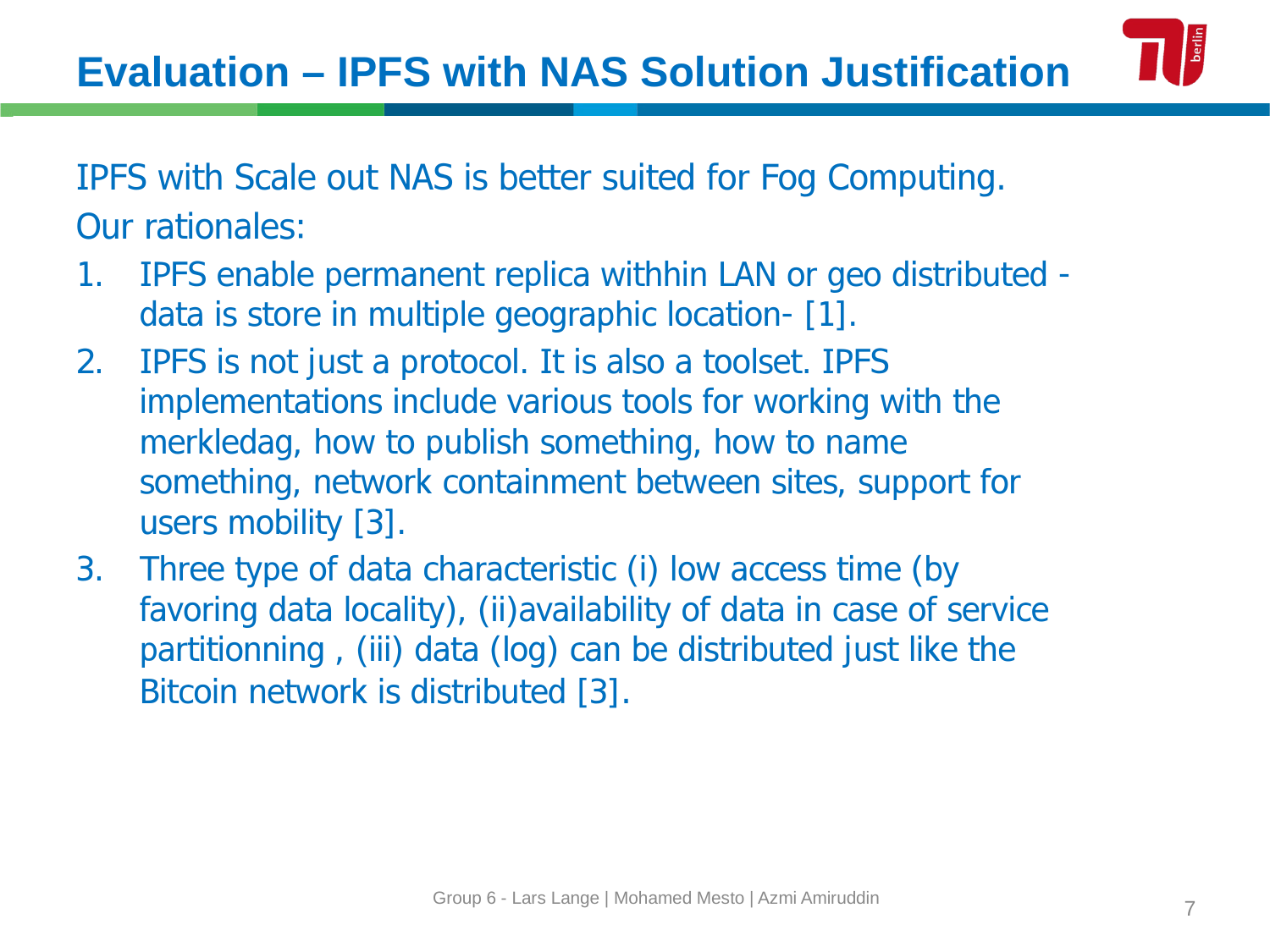

# Evaluation – IPFS with NAS Solution Justification
IPFS with Scale out NAS is better suited for Fog Computing.
Our rationales:
IPFS enable permanent replica withhin LAN or geo distributed -data is store in multiple geographic location- [1].
IPFS is not just a protocol. It is also a toolset. IPFS implementations include various tools for working with the merkledag, how to publish something, how to name something, network containment between sites, support for users mobility [3].
Three type of data characteristic (i) low access time (by favoring data locality), (ii)availability of data in case of service partitionning , (iii) data (log) can be distributed just like the Bitcoin network is distributed [3].

Group 6 - Lars Lange | Mohamed Mesto | Azmi Amiruddin